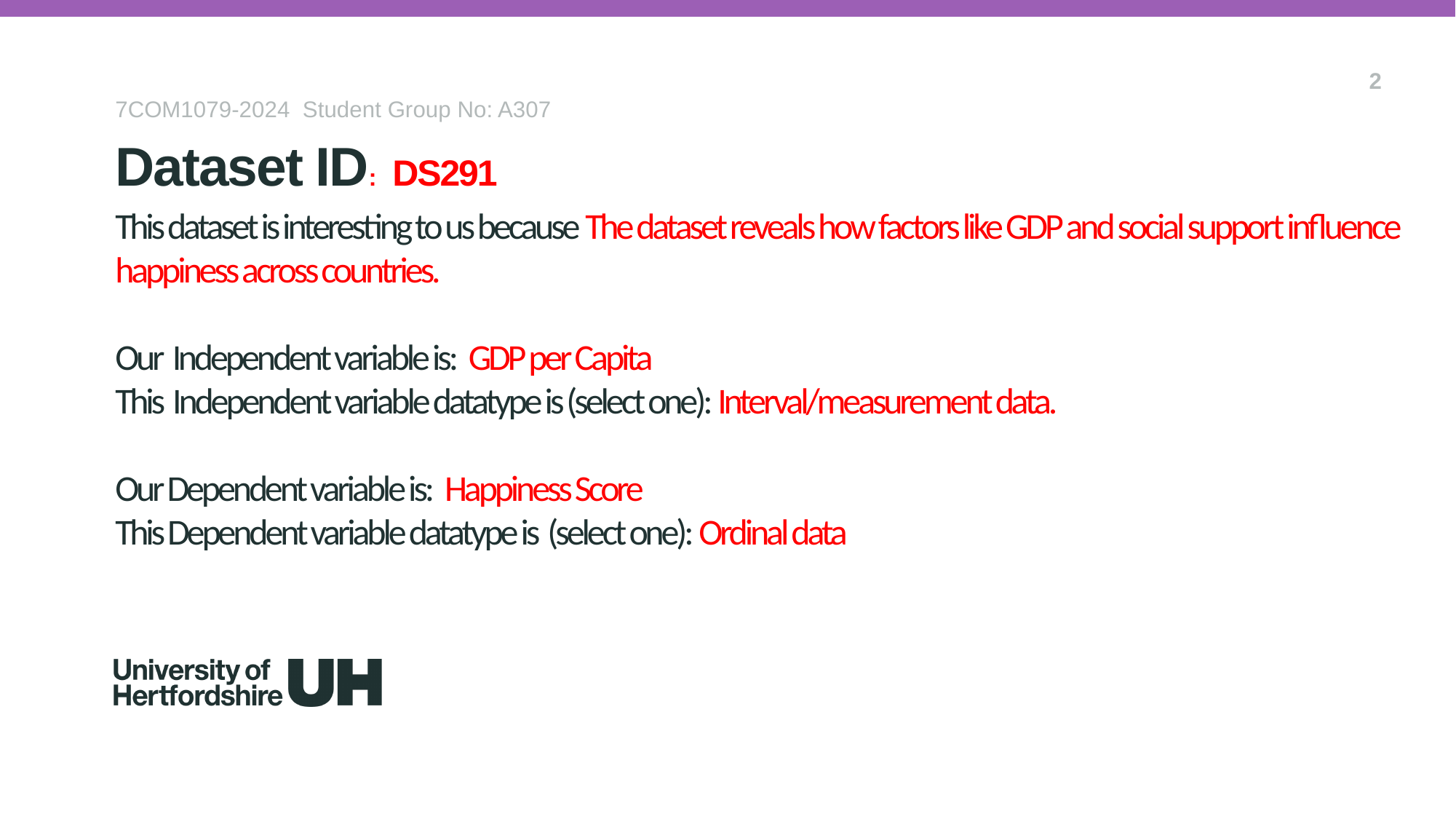

2
7COM1079-2024  Student Group No: A307
Dataset ID:   DS291
# This dataset is interesting to us because The dataset reveals how factors like GDP and social support influence happiness across countries. Our  Independent variable is:  GDP per Capita This  Independent variable datatype is (select one): Interval/measurement data. Our Dependent variable is:  Happiness Score This Dependent variable datatype is  (select one): Ordinal data